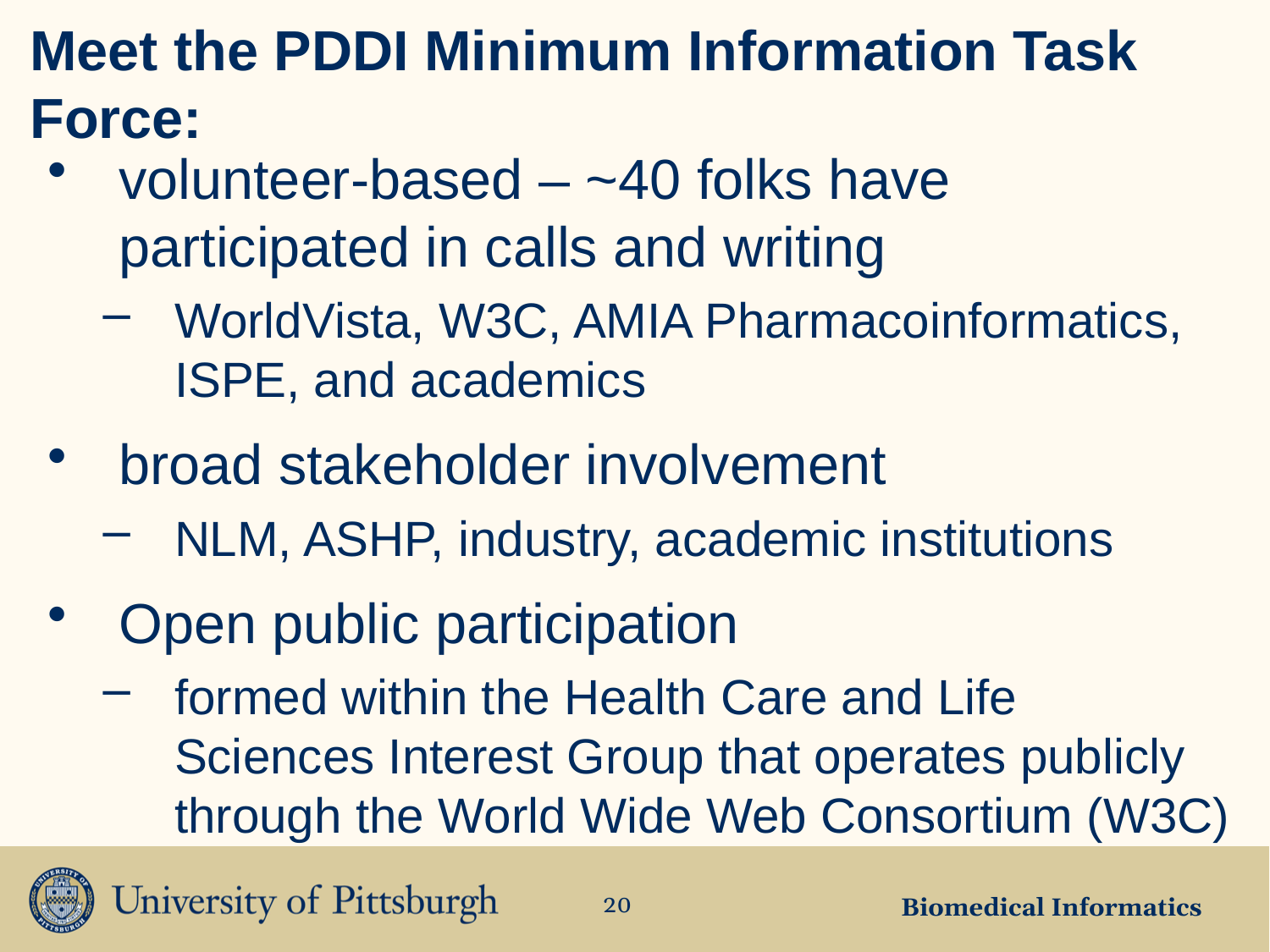

# Meet the PDDI Minimum Information Task Force:
volunteer-based – ~40 folks have participated in calls and writing
WorldVista, W3C, AMIA Pharmacoinformatics, ISPE, and academics
broad stakeholder involvement
NLM, ASHP, industry, academic institutions
Open public participation
formed within the Health Care and Life Sciences Interest Group that operates publicly through the World Wide Web Consortium (W3C)